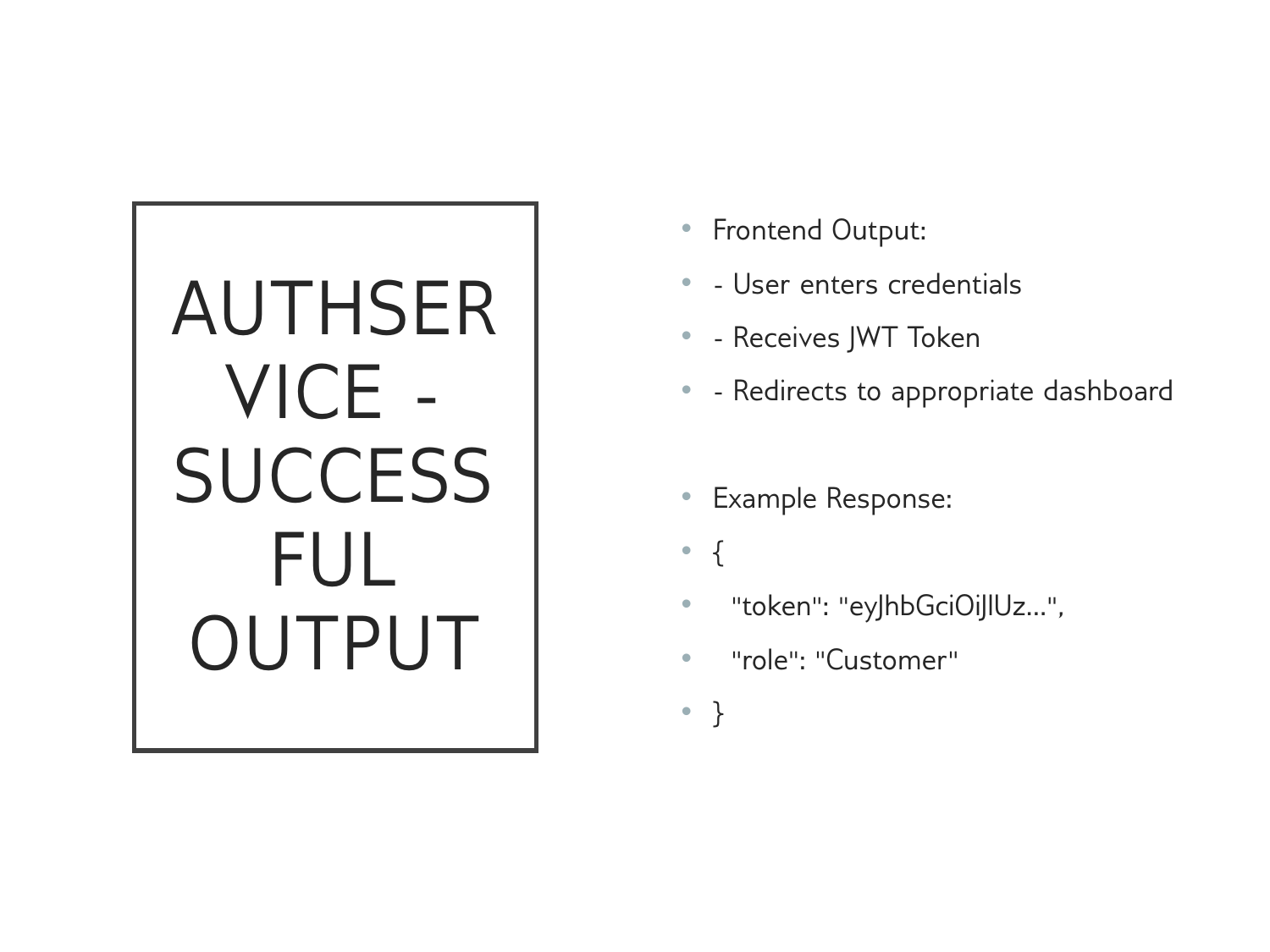

Frontend Output:
- User enters credentials
- Receives JWT Token
- Redirects to appropriate dashboard

Example Response:
{
  "token": "eyJhbGciOiJIUz...",
  "role": "Customer"
}
# AuthService - Successful Output